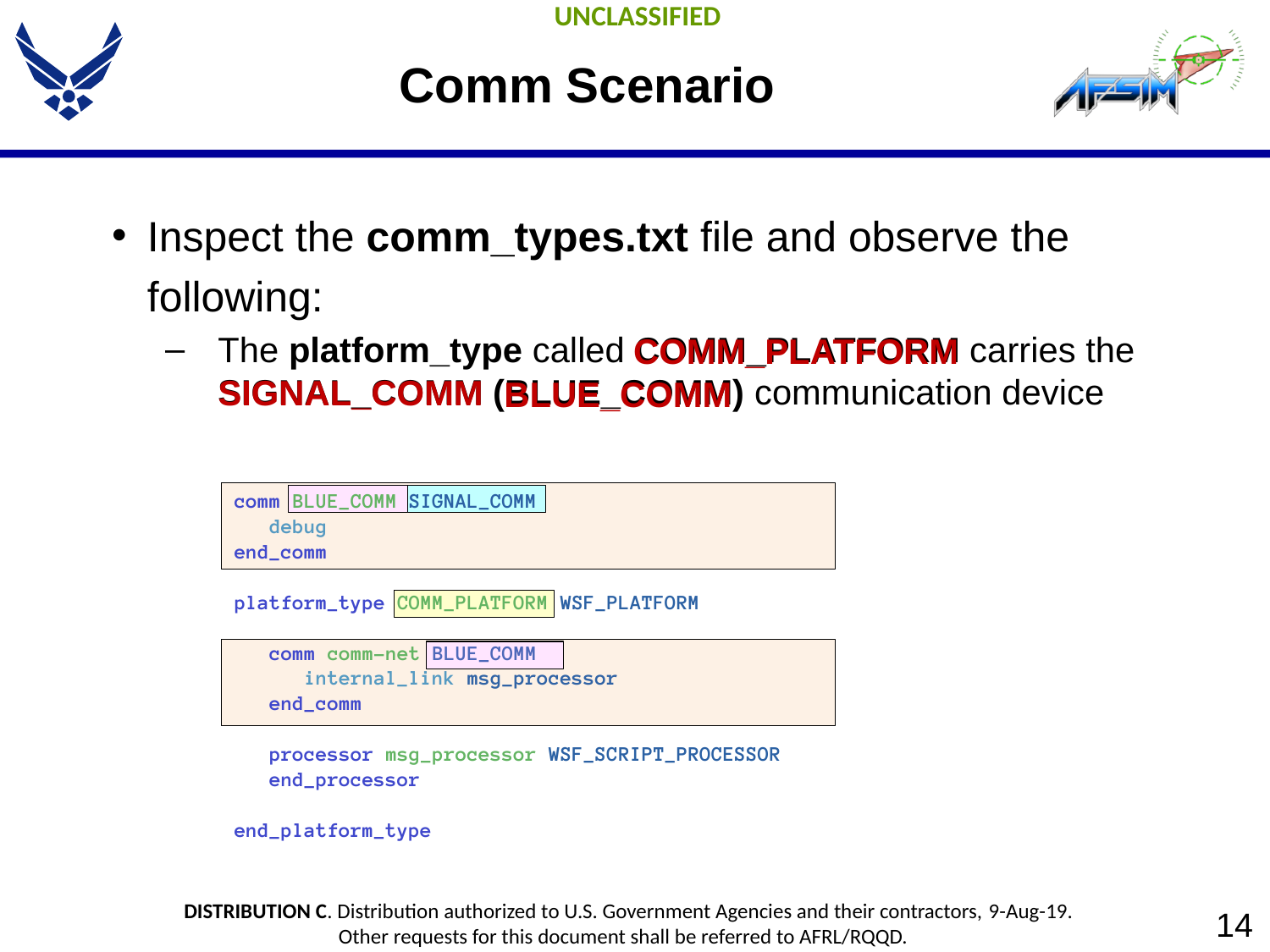

# Comm Scenario
Inspect the comm_types.txt file and observe the following:
The platform_type called COMM_PLATFORM carries the SIGNAL_COMM (BLUE_COMM) communication device
COMM_PLATFORM
SIGNAL_COMM
BLUE_COMM
comm BLUE_COMM SIGNAL_COMM
   debug
end_comm

platform_type COMM_PLATFORM WSF_PLATFORM

   comm comm-net BLUE_COMM
      internal_link msg_processor
   end_comm

   processor msg_processor WSF_SCRIPT_PROCESSOR
   end_processor

end_platform_type